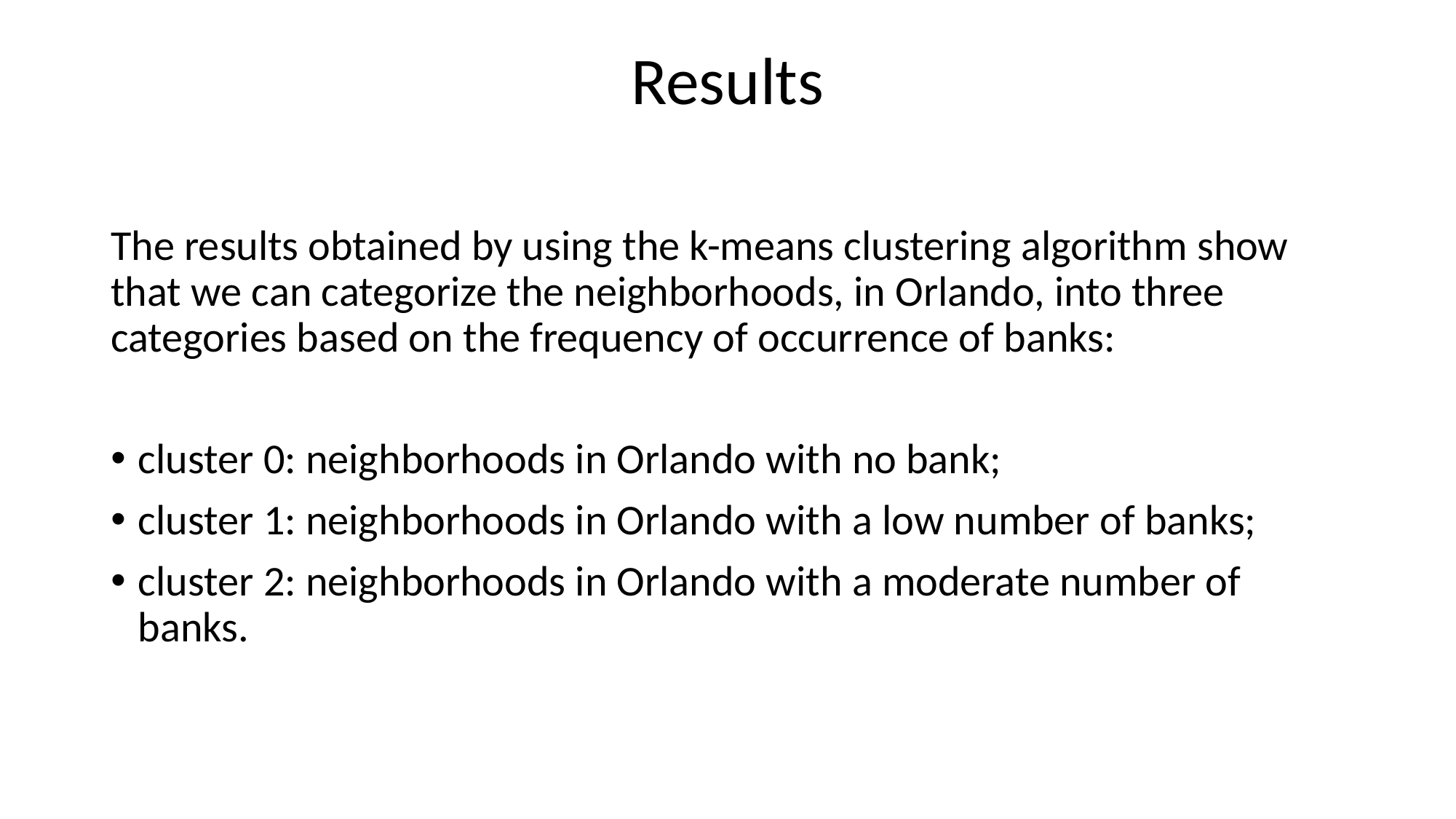

# Results
The results obtained by using the k-means clustering algorithm show that we can categorize the neighborhoods, in Orlando, into three categories based on the frequency of occurrence of banks:

cluster 0: neighborhoods in Orlando with no bank;
cluster 1: neighborhoods in Orlando with a low number of banks;
cluster 2: neighborhoods in Orlando with a moderate number of banks.